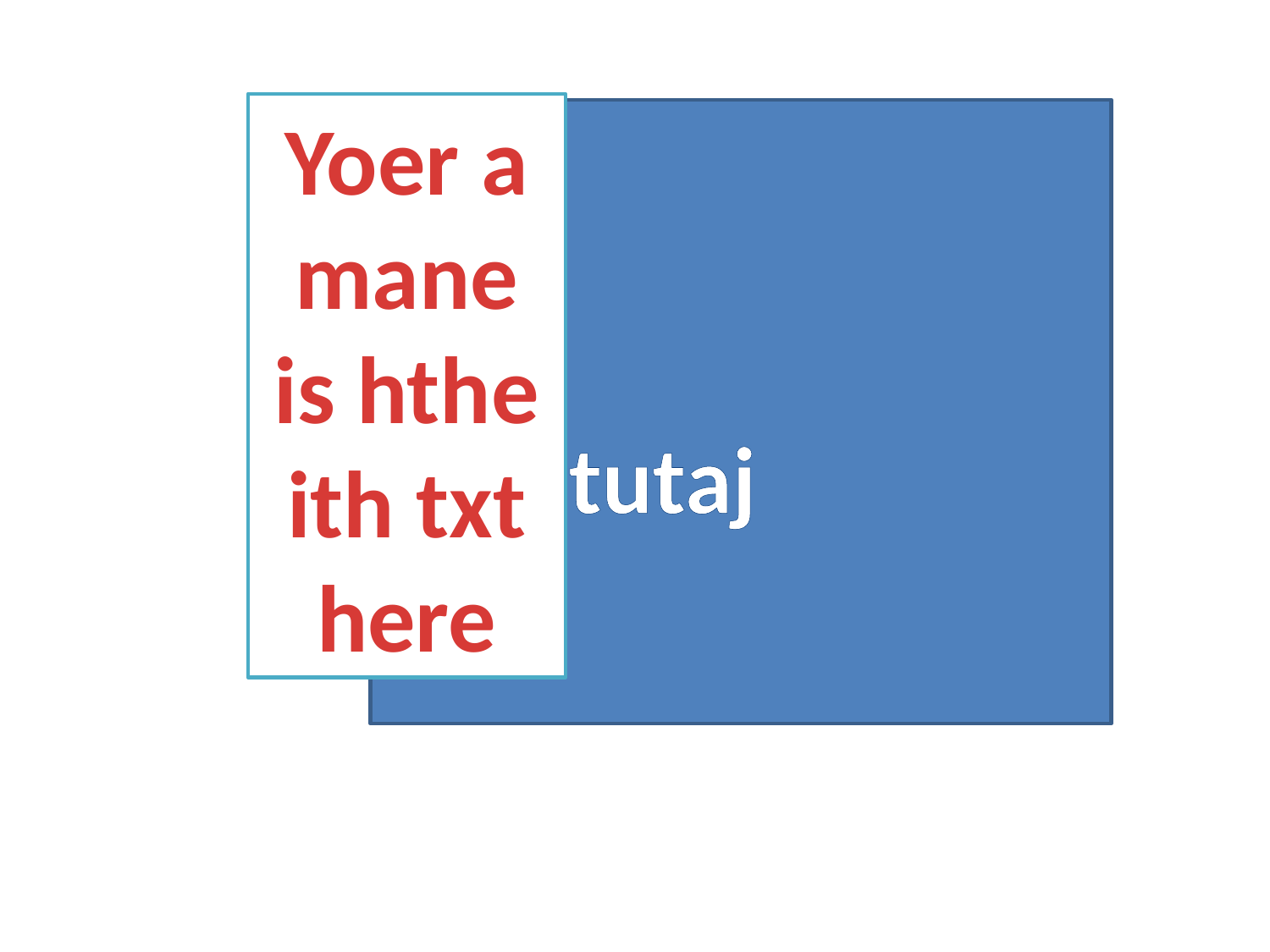

Yoer a mane is hthe ith txt here

#
Ritutaj